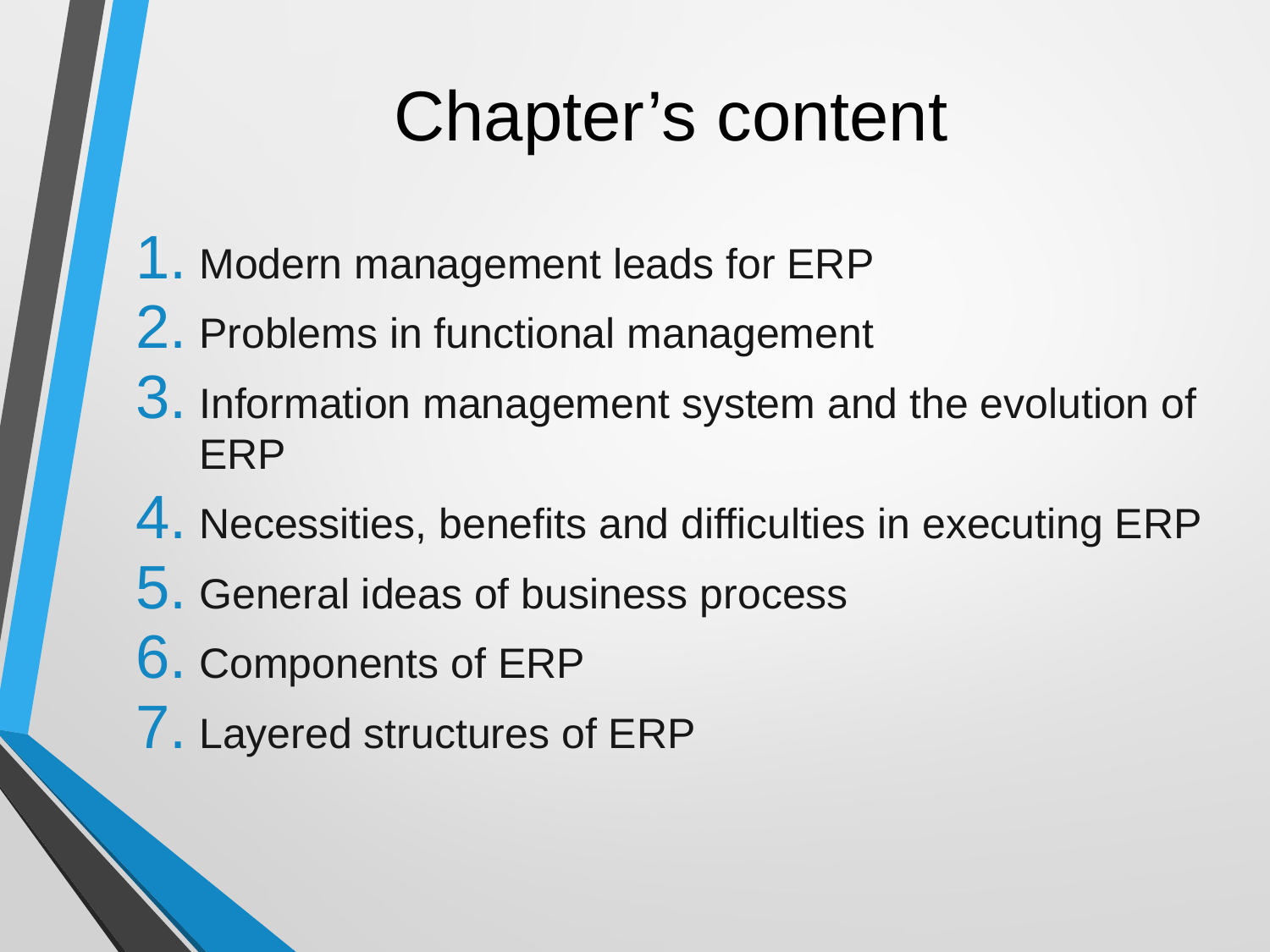

# Chapter’s content
Modern management leads for ERP
Problems in functional management
Information management system and the evolution of ERP
Necessities, benefits and difficulties in executing ERP
General ideas of business process
Components of ERP
Layered structures of ERP